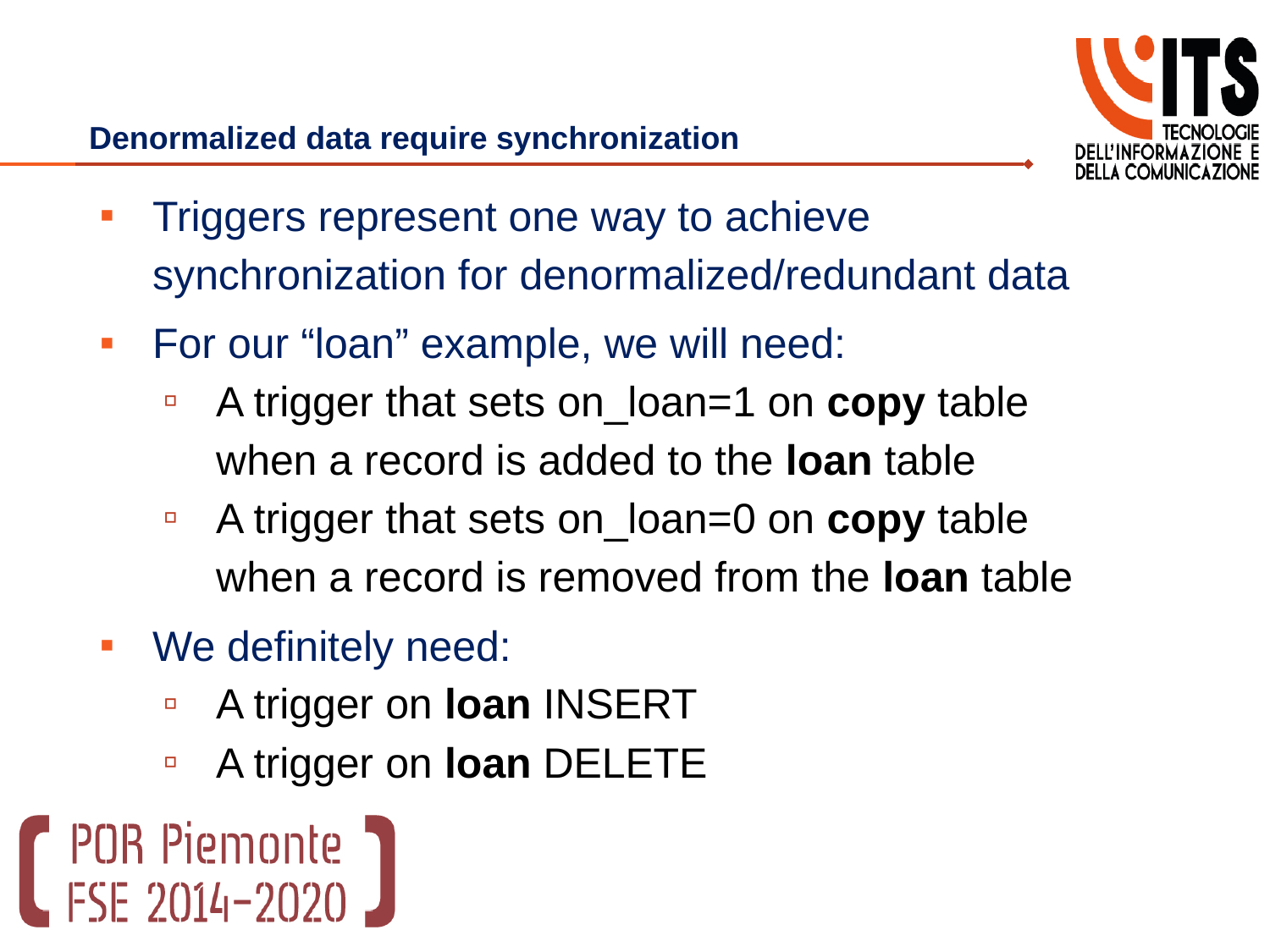

# Denormalized data require synchronization
Triggers represent one way to achieve synchronization for denormalized/redundant data
For our “loan” example, we will need:
A trigger that sets on_loan=1 on copy table when a record is added to the loan table
A trigger that sets on_loan=0 on copy table when a record is removed from the loan table
We definitely need:
A trigger on loan INSERT
A trigger on loan DELETE